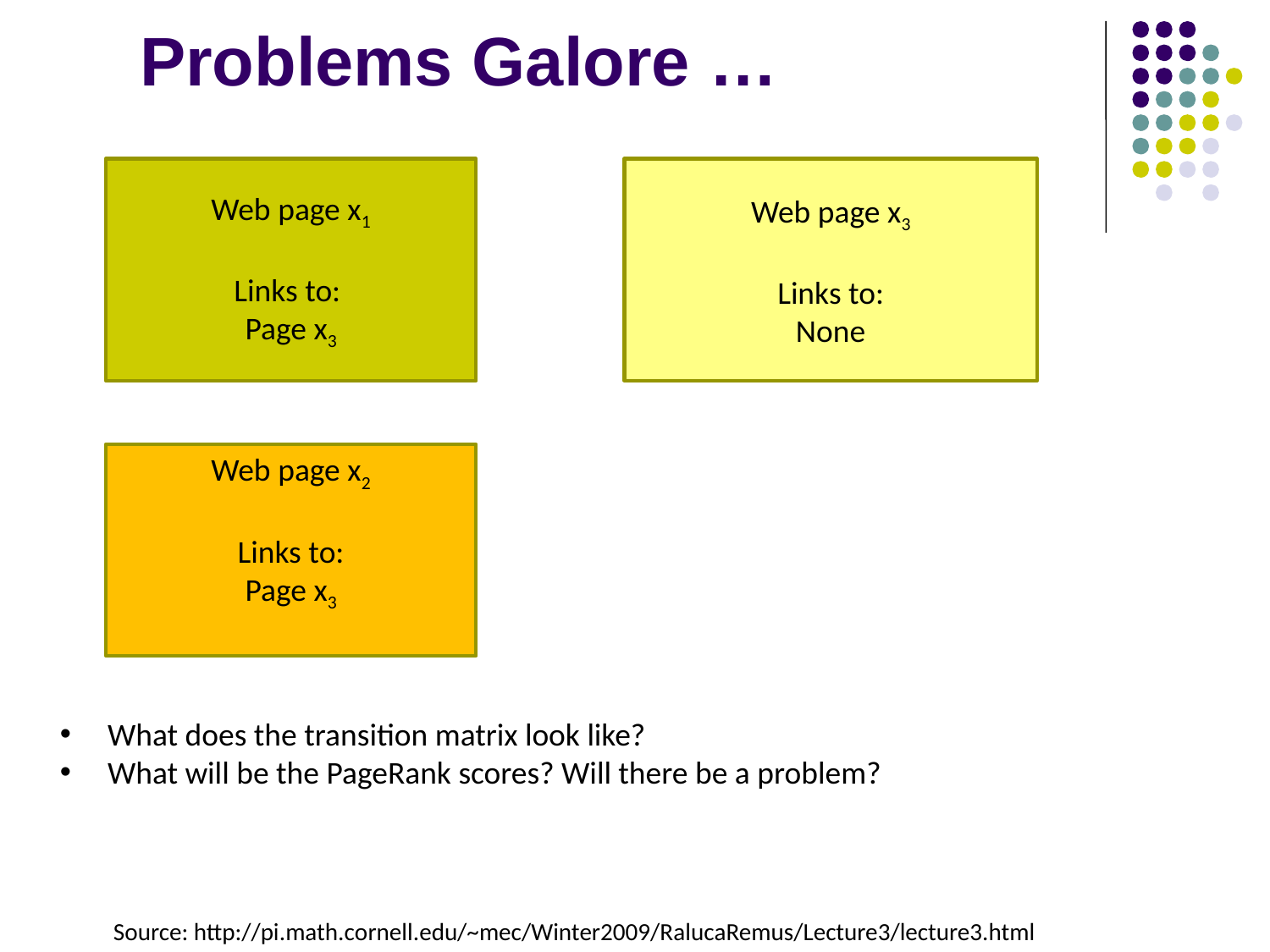

# Problems Galore …

Web page x1

Links to:
Page x3

Web page x3

Links to:
None
Web page x2

Links to:
Page x3

What does the transition matrix look like?
What will be the PageRank scores? Will there be a problem?
Source: http://pi.math.cornell.edu/~mec/Winter2009/RalucaRemus/Lecture3/lecture3.html